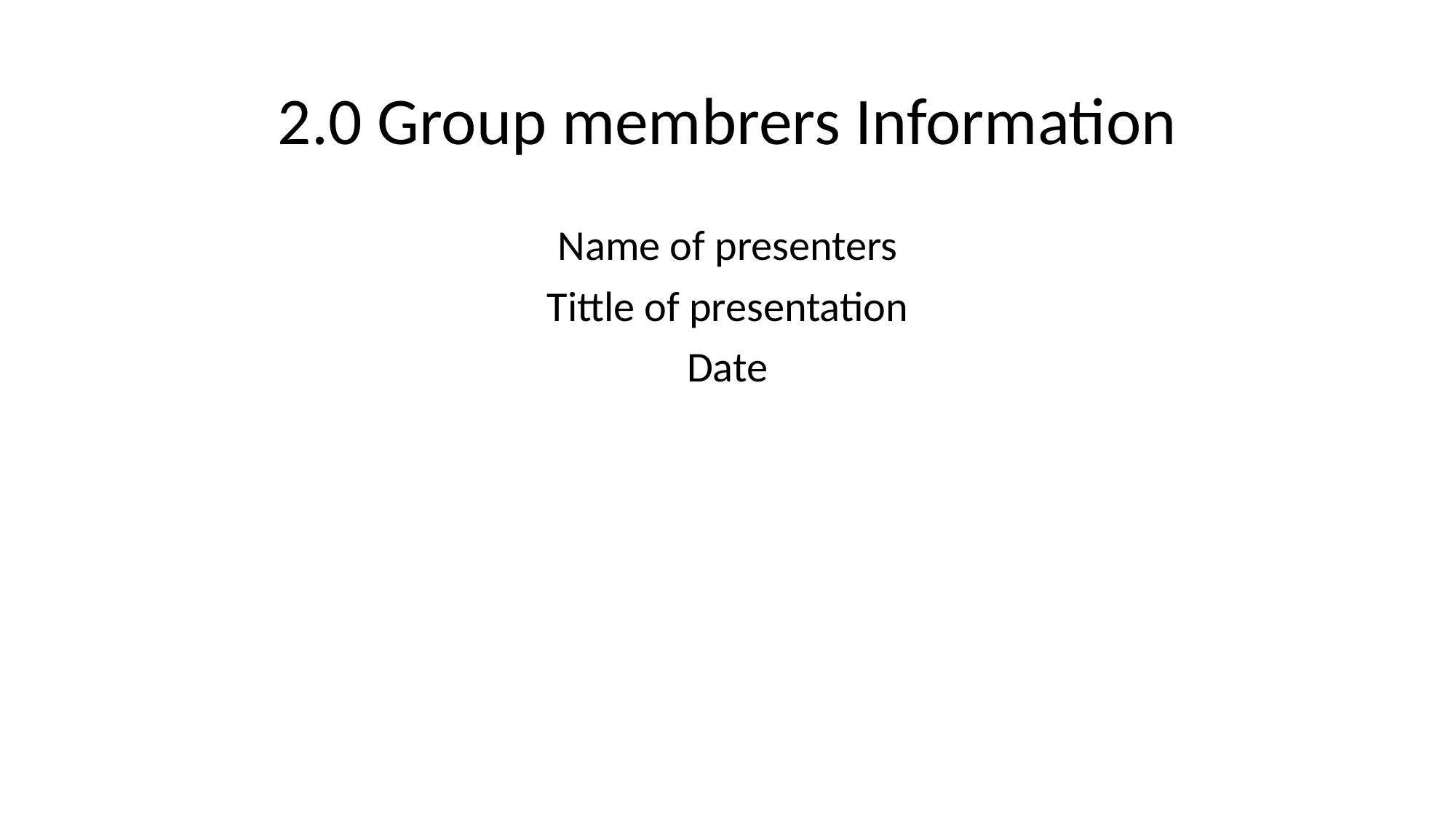

# 2.0 Group membrers Information
Name of presenters
Tittle of presentation
Date